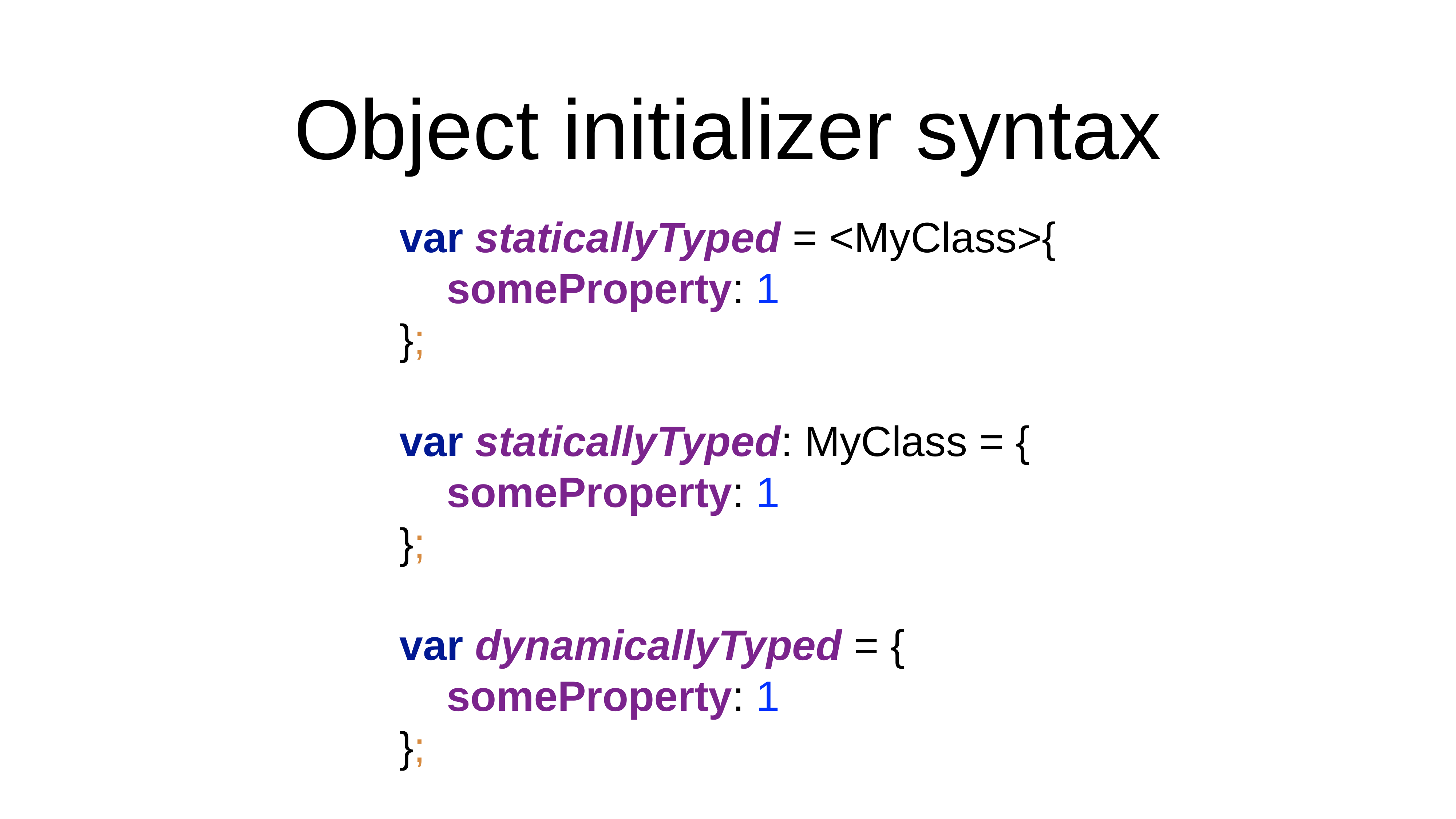

# Object initializer syntax
var staticallyTyped = <MyClass>{
    someProperty: 1
};
var staticallyTyped: MyClass = {
    someProperty: 1
};

var dynamicallyTyped = {
    someProperty: 1
};